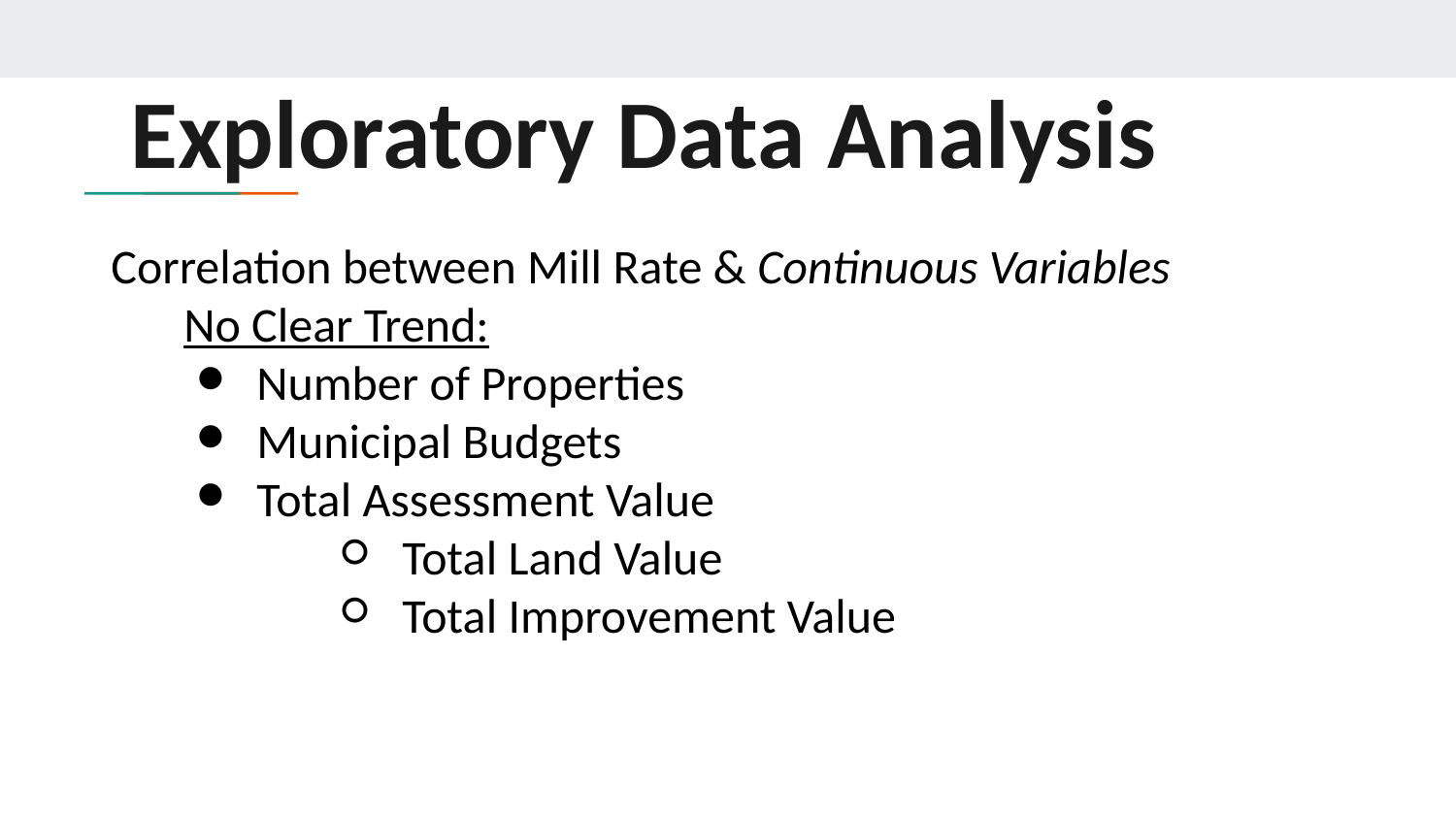

# Exploratory Data Analysis
Correlation between Mill Rate & Continuous Variables
No Clear Trend:
Number of Properties
Municipal Budgets
Total Assessment Value
Total Land Value
Total Improvement Value